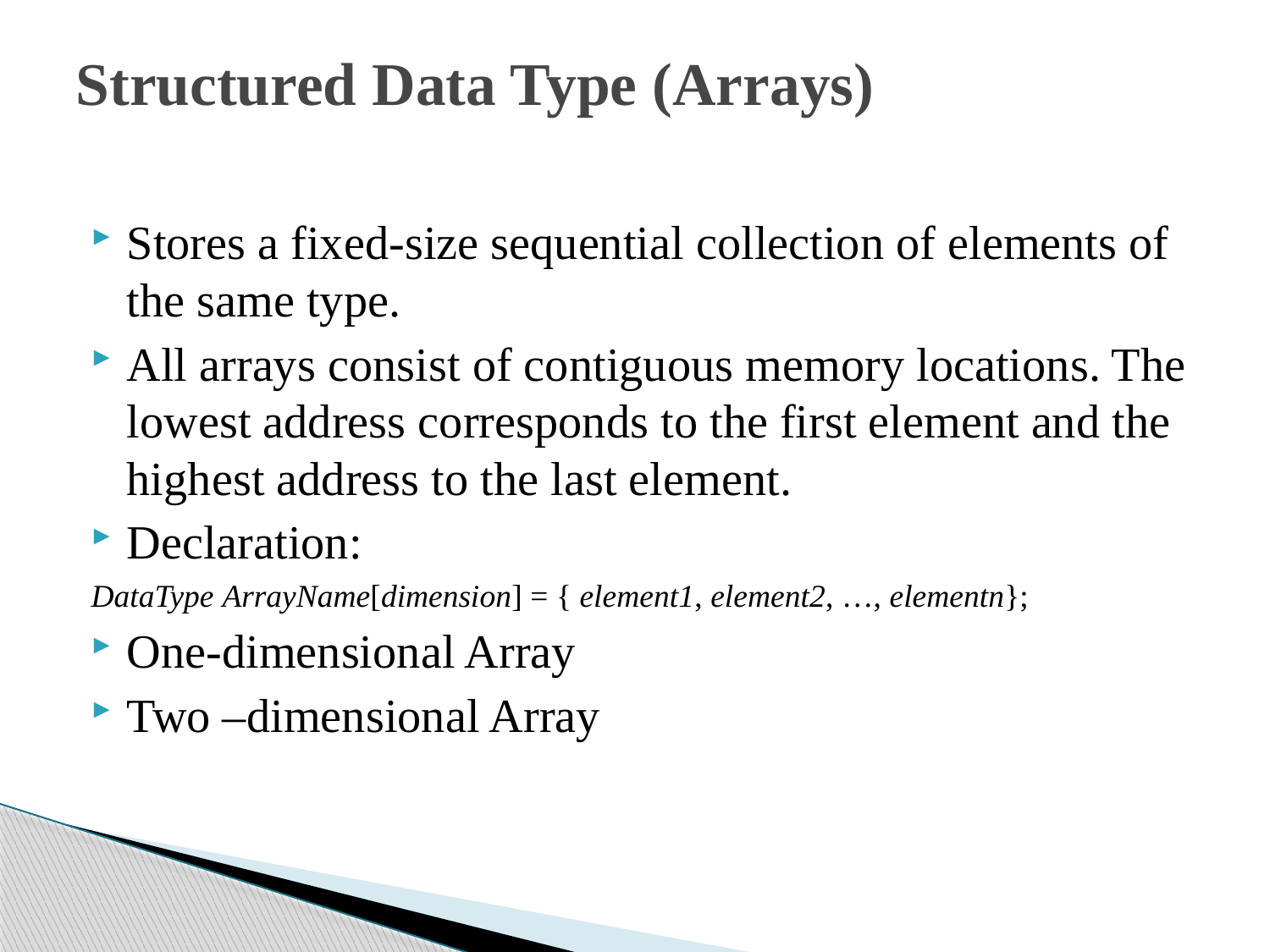

# Structured Data Type (Arrays)
Stores a fixed-size sequential collection of elements of the same type.
All arrays consist of contiguous memory locations. The lowest address corresponds to the first element and the highest address to the last element.
Declaration:
DataType ArrayName[dimension] = { element1, element2, …, elementn};
One-dimensional Array
Two –dimensional Array